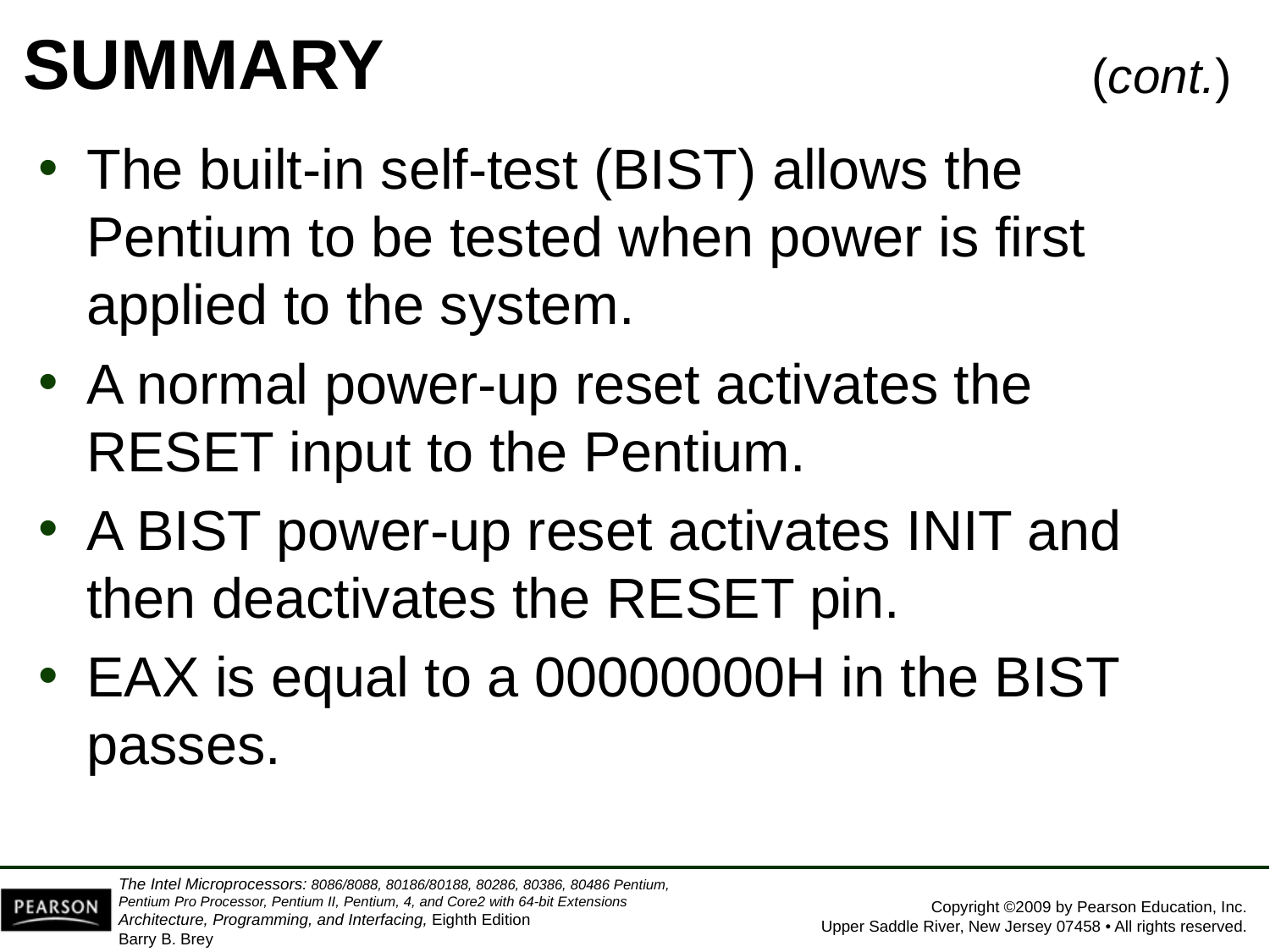

# SUMMARY
(cont.)
The built-in self-test (BIST) allows the Pentium to be tested when power is first applied to the system.
A normal power-up reset activates the RESET input to the Pentium.
A BIST power-up reset activates INIT and then deactivates the RESET pin.
EAX is equal to a 00000000H in the BIST passes.